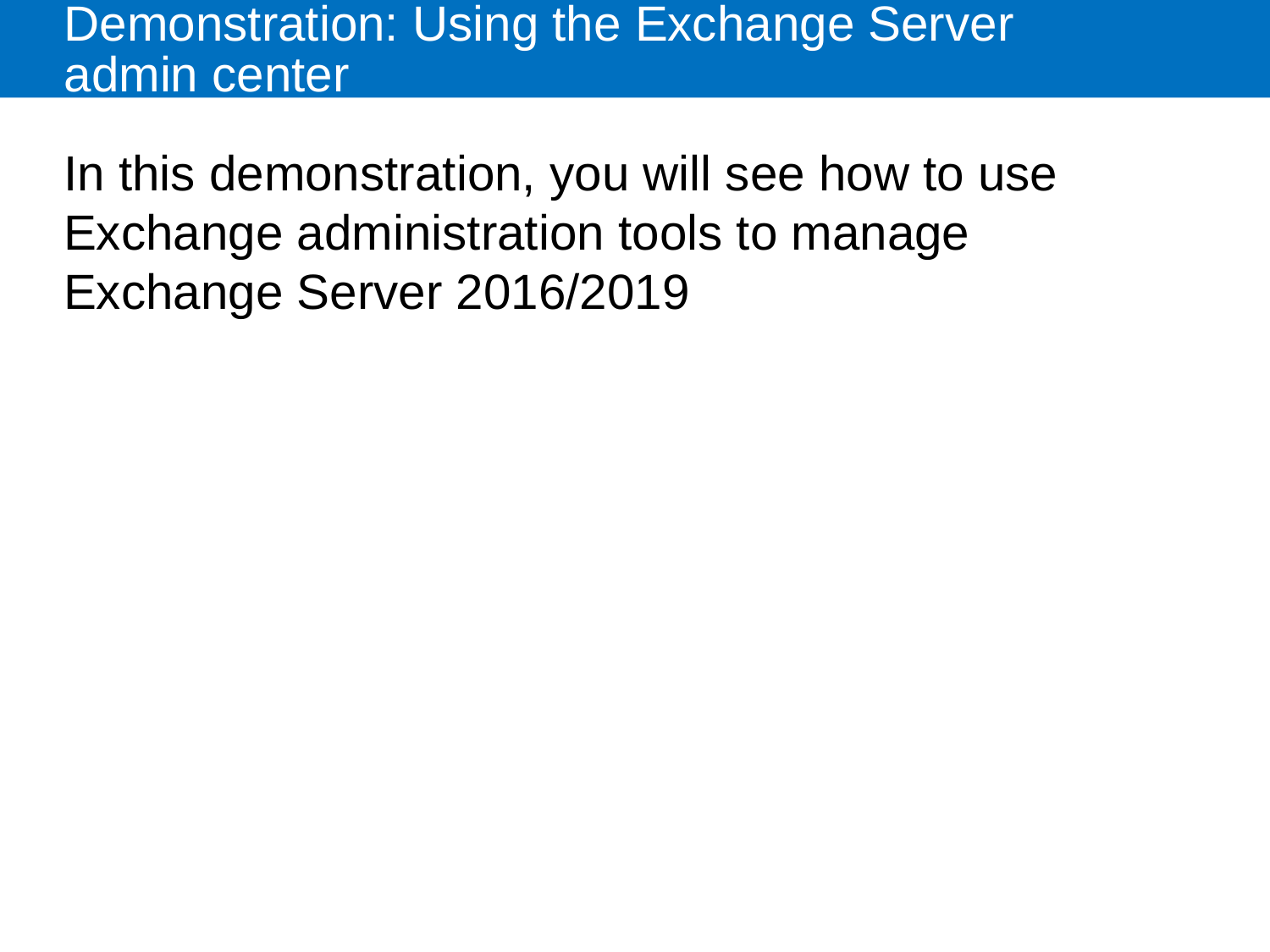

# Demonstration: Using the Exchange Server admin center
In this demonstration, you will see how to use Exchange administration tools to manage Exchange Server 2016/2019